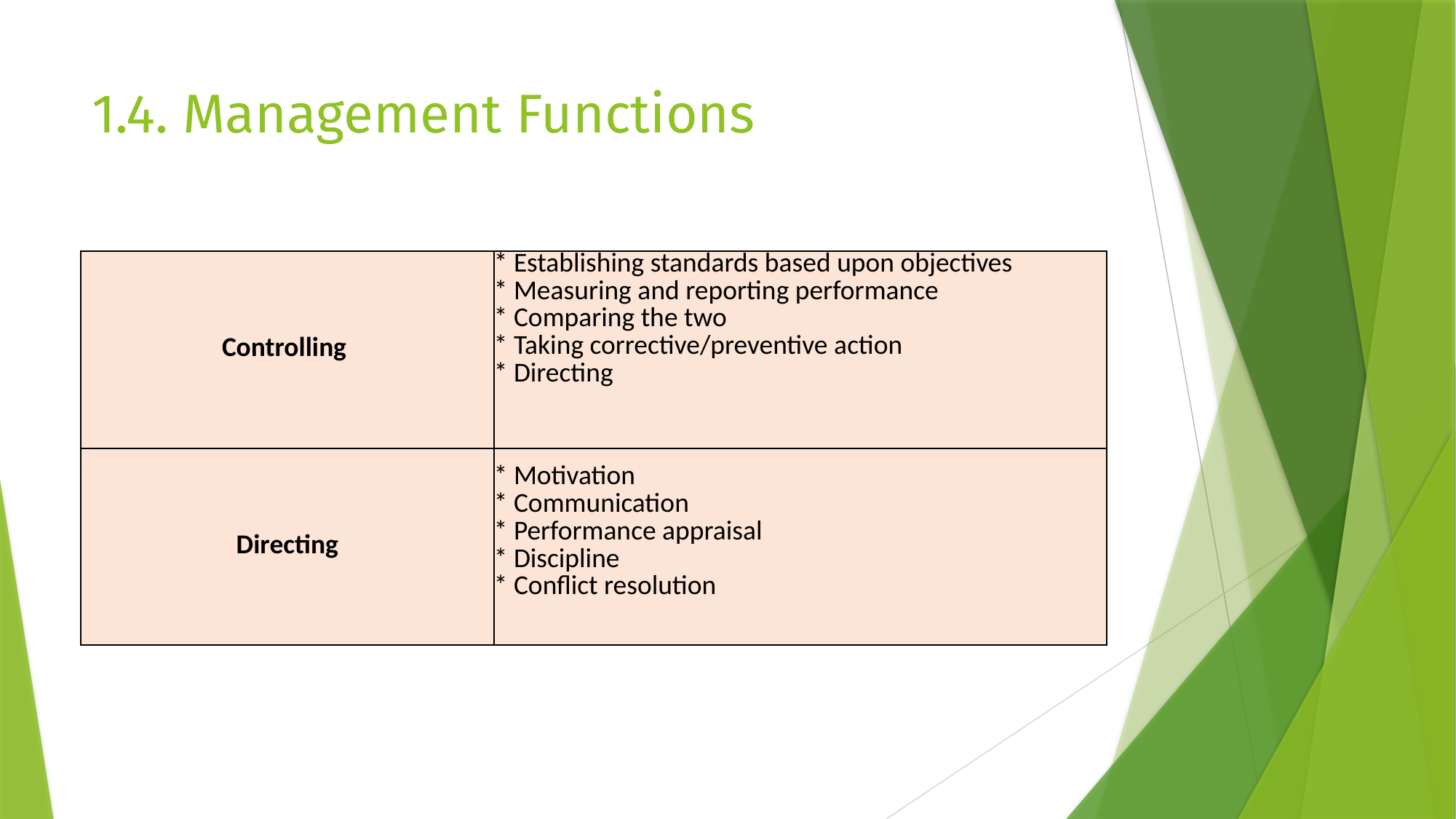

# 1.4. Management Functions
| Controlling | \* Establishing standards based upon objectives \* Measuring and reporting performance \* Comparing the two \* Taking corrective/preventive action \* Directing |
| --- | --- |
| Directing | \* Motivation \* Communication \* Performance appraisal \* Discipline \* Conflict resolution |